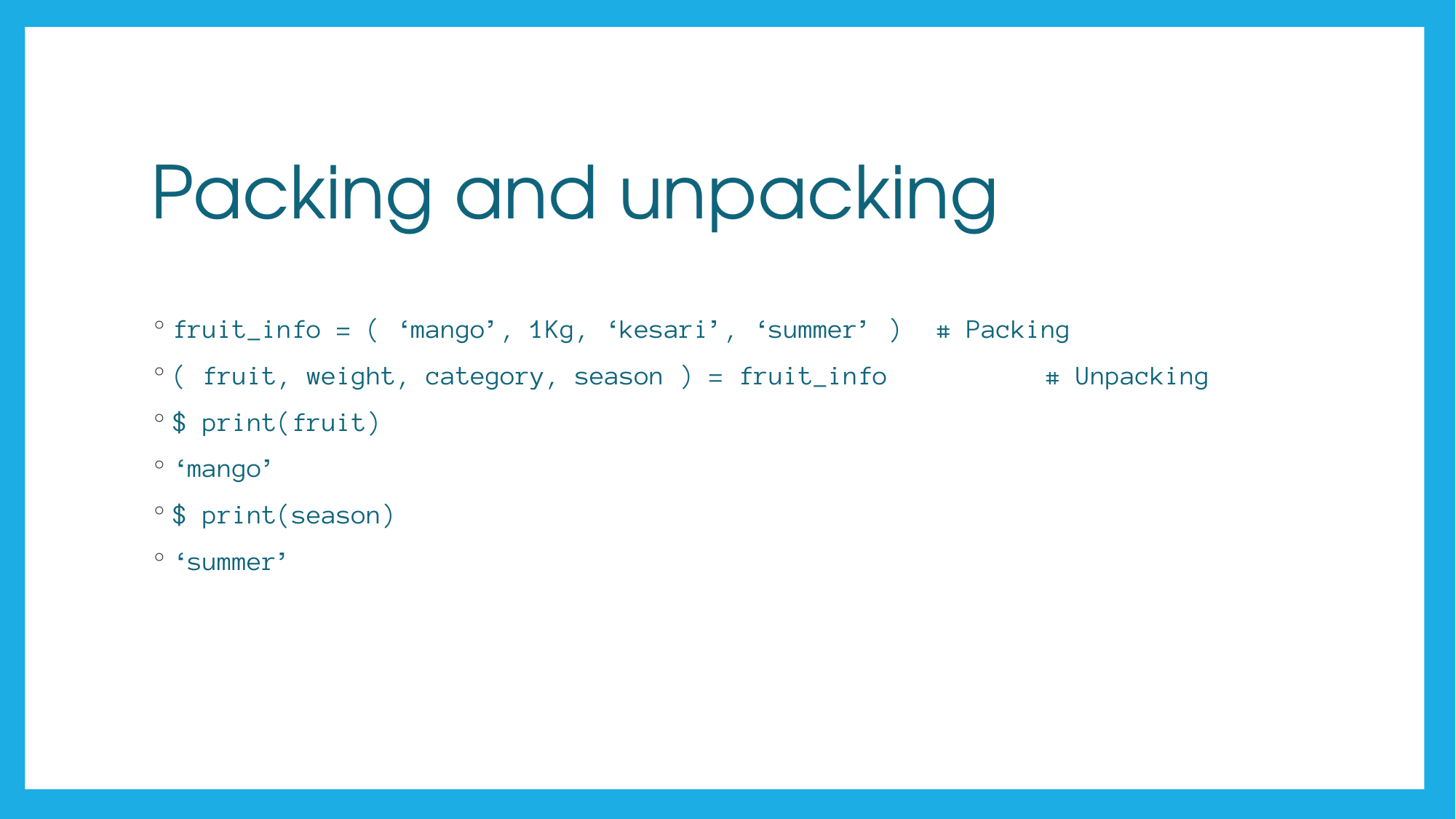

# Packing and unpacking
fruit_info = ( ‘mango’, 1Kg, ‘kesari’, ‘summer’ ) 	# Packing
( fruit, weight, category, season ) = fruit_info		# Unpacking
$ print(fruit)
‘mango’
$ print(season)
‘summer’